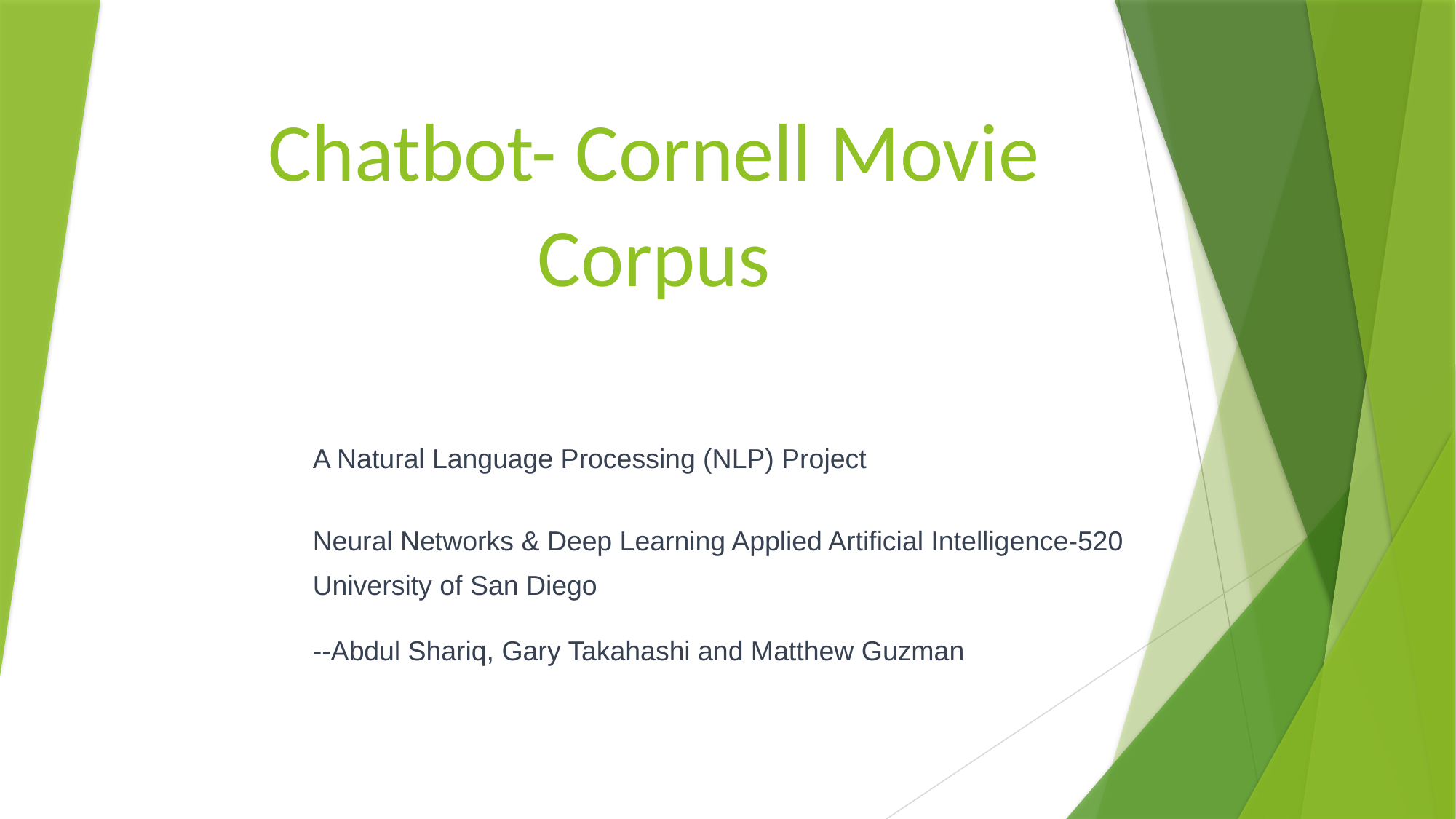

# Chatbot- Cornell Movie Corpus
A Natural Language Processing (NLP) Project

Neural Networks & Deep Learning Applied Artificial Intelligence-520
University of San Diego

--Abdul Shariq, Gary Takahashi and Matthew Guzman